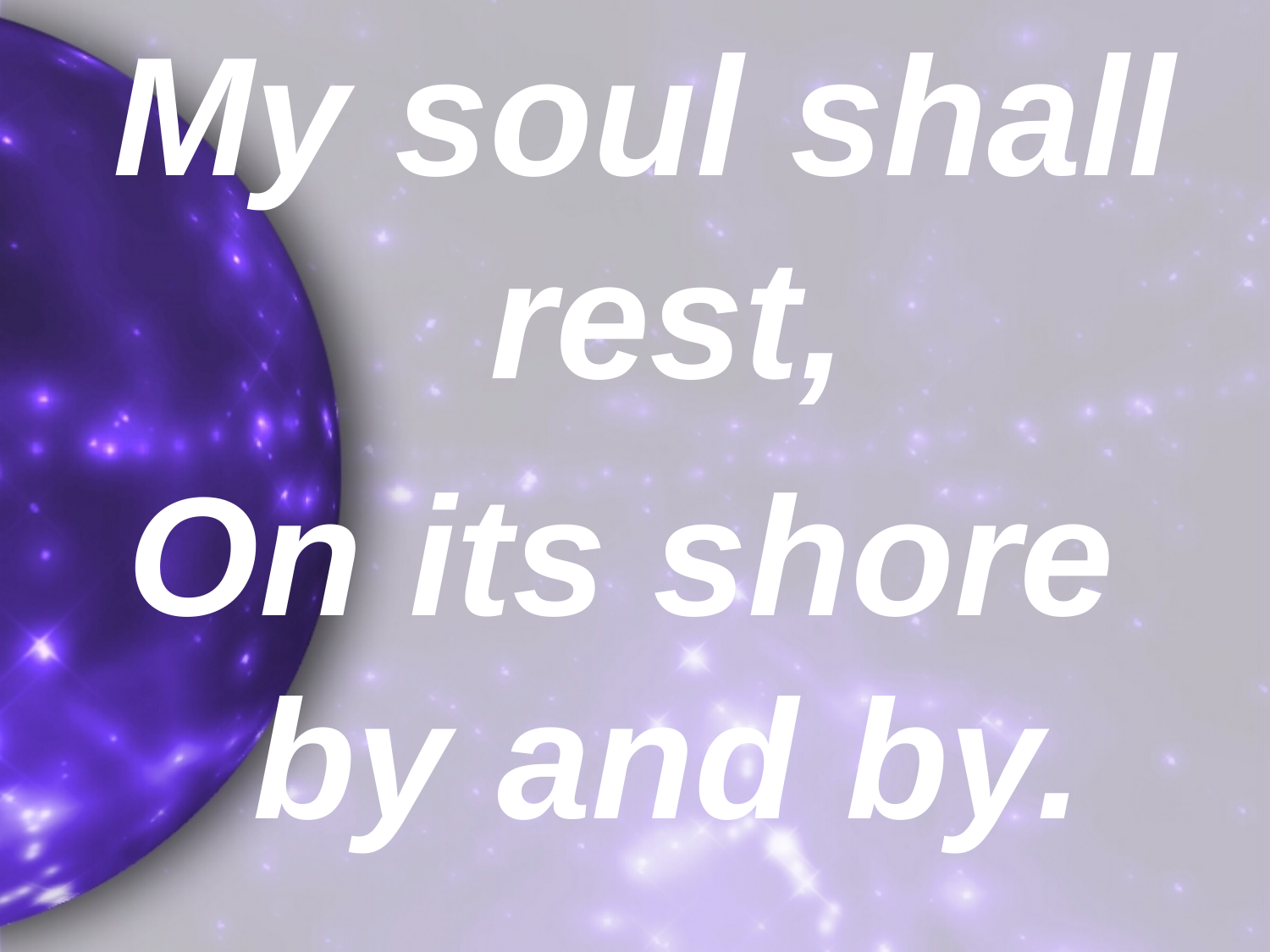

My soul shall rest,
On its shore  by and by.